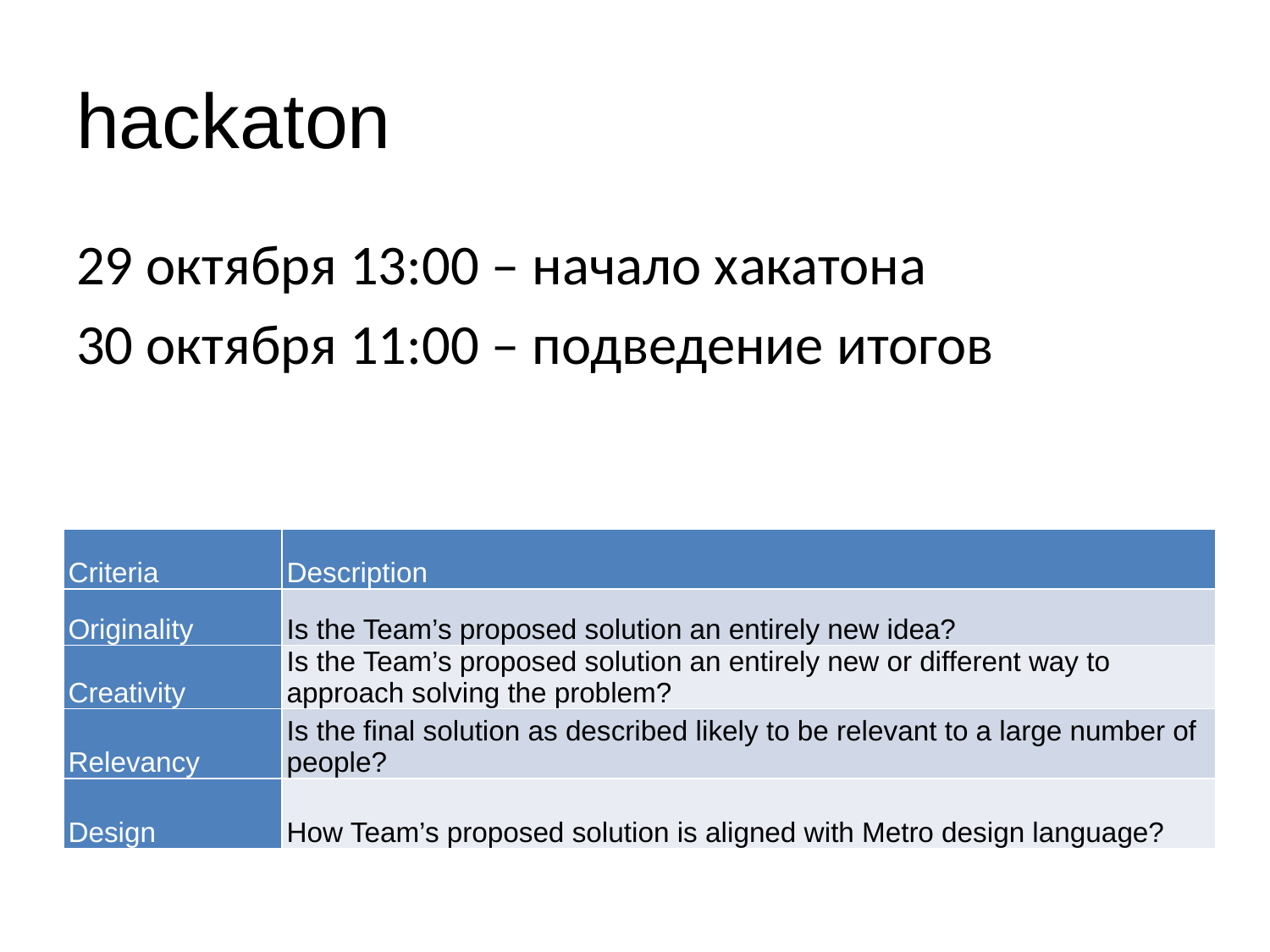

# hackaton
29 октября 13:00 – начало хакатона
30 октября 11:00 – подведение итогов
| Criteria | Description |
| --- | --- |
| Originality | Is the Team’s proposed solution an entirely new idea? |
| Creativity | Is the Team’s proposed solution an entirely new or different way to approach solving the problem? |
| Relevancy | Is the final solution as described likely to be relevant to a large number of people? |
| Design | How Team’s proposed solution is aligned with Metro design language? |